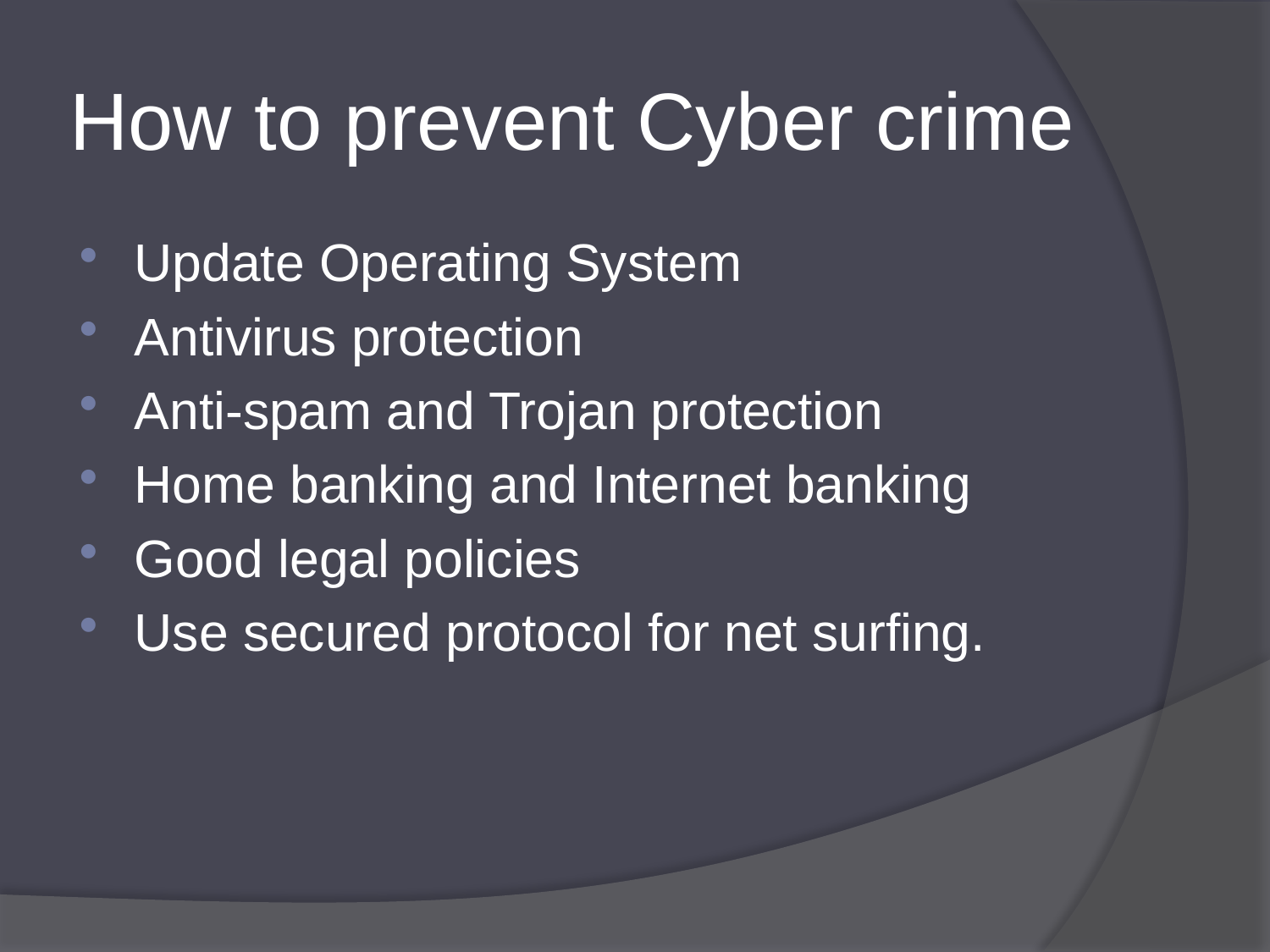

# How to prevent Cyber crime
Update Operating System
Antivirus protection
Anti-spam and Trojan protection
Home banking and Internet banking
Good legal policies
Use secured protocol for net surfing.